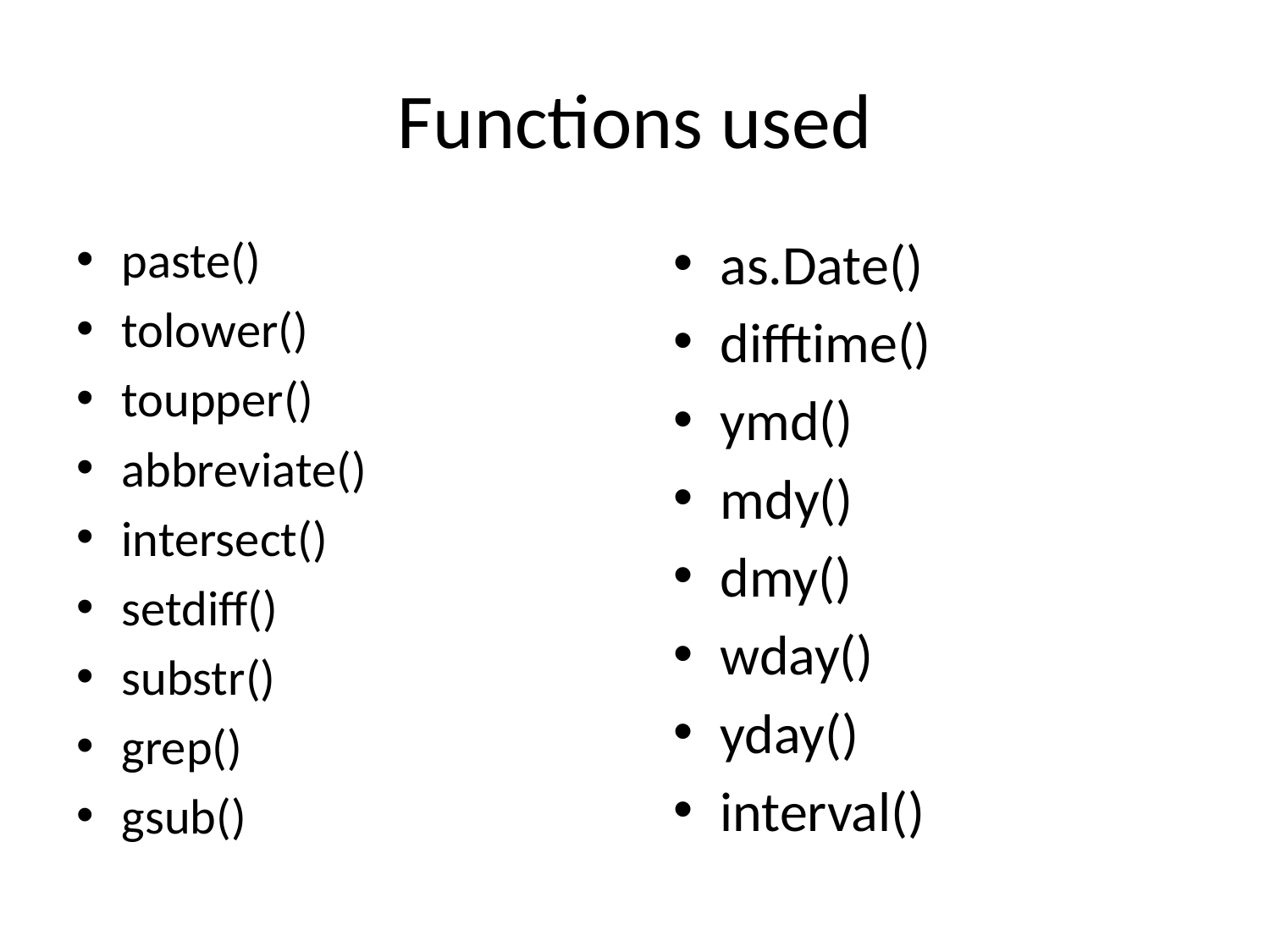

# Functions used
paste()
tolower()
toupper()
abbreviate()
intersect()
setdiff()
substr()
grep()
gsub()
as.Date()
difftime()
ymd()
mdy()
dmy()
wday()
yday()
interval()